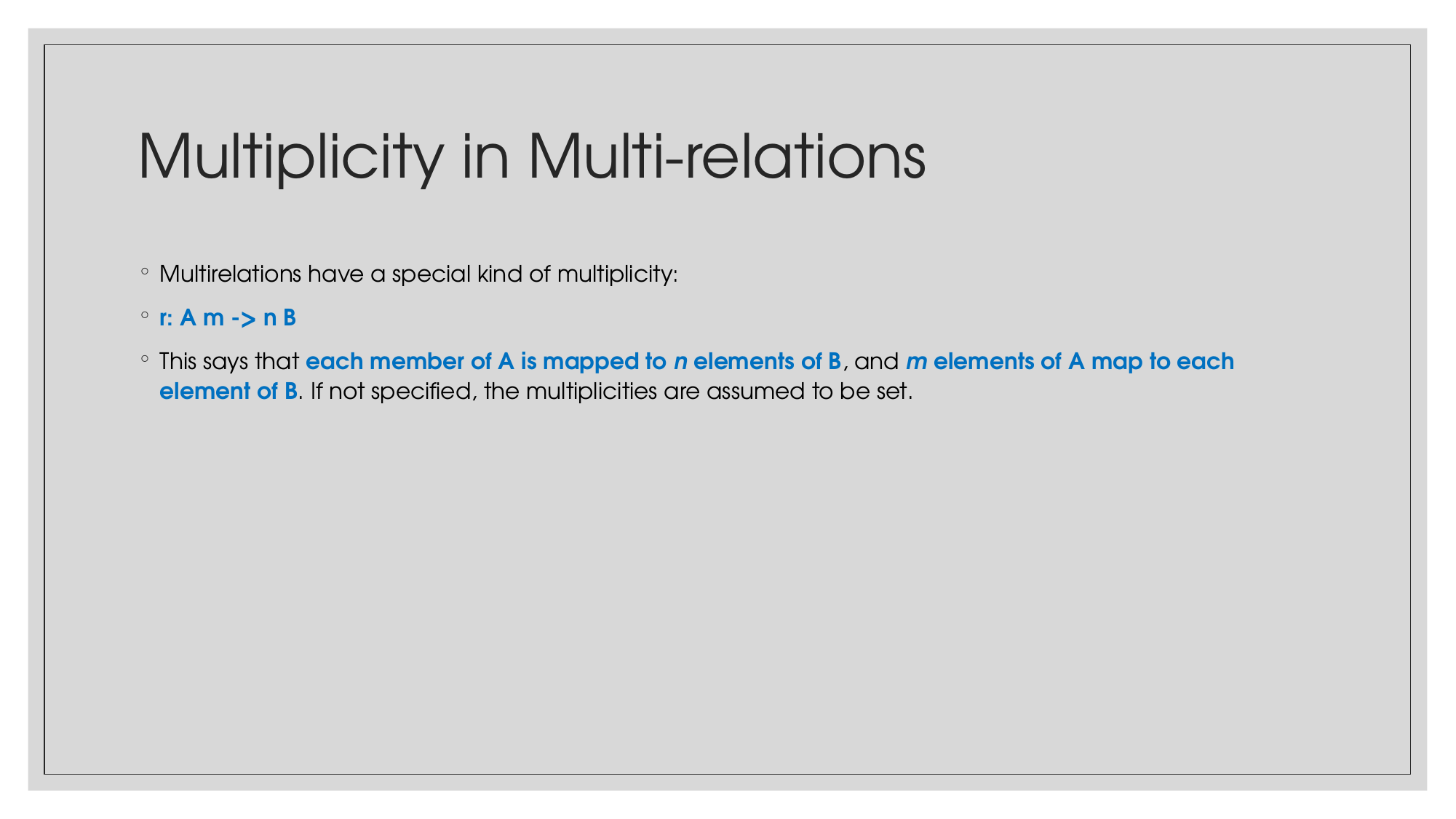

# Multiplicity in Multi-relations
Multirelations have a special kind of multiplicity:
r: A m -> n B
This says that each member of A is mapped to n elements of B, and m elements of A map to each element of B. If not specified, the multiplicities are assumed to be set.